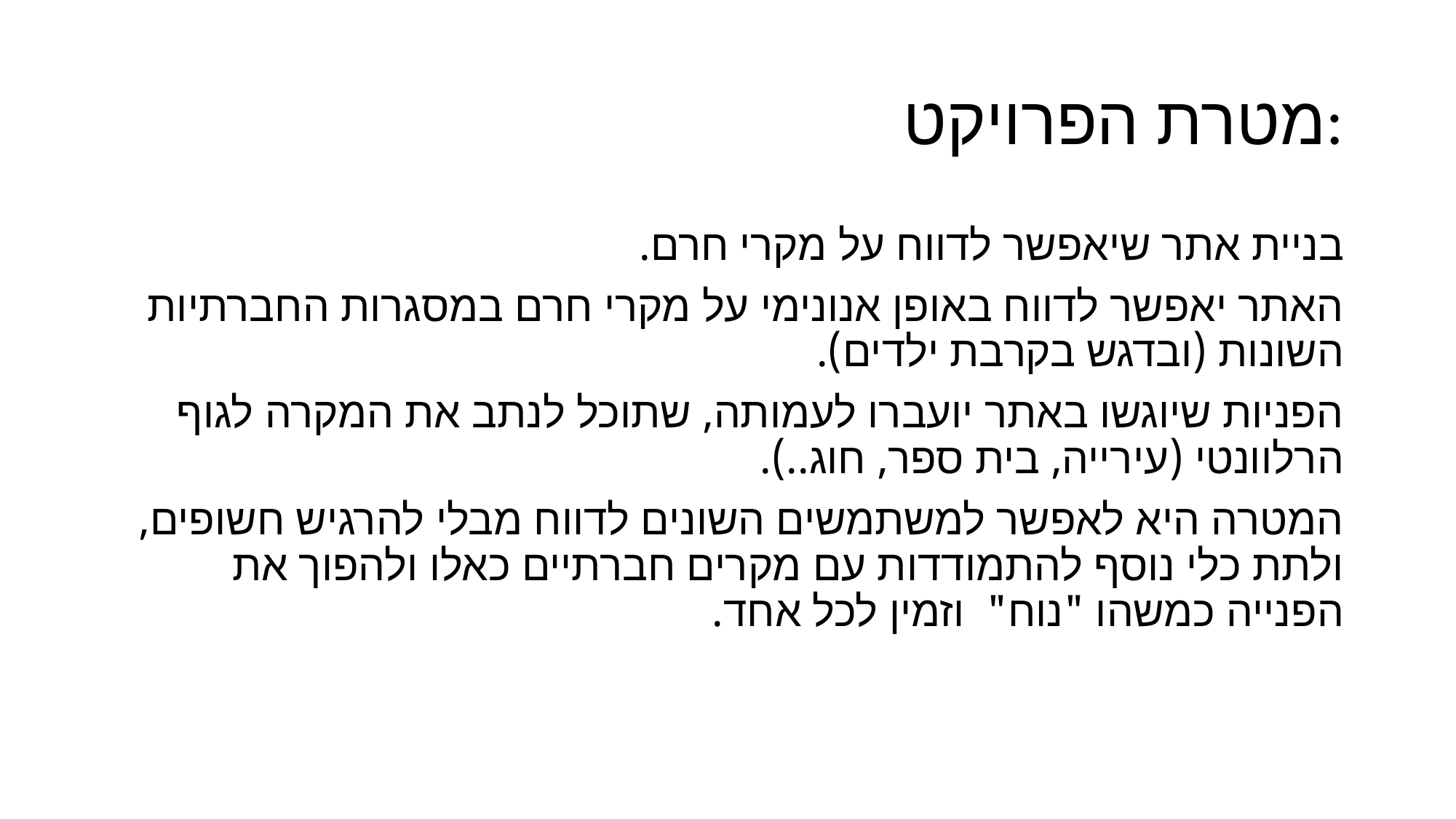

# מטרת הפרויקט:
בניית אתר שיאפשר לדווח על מקרי חרם.
האתר יאפשר לדווח באופן אנונימי על מקרי חרם במסגרות החברתיות השונות (ובדגש בקרבת ילדים).
הפניות שיוגשו באתר יועברו לעמותה, שתוכל לנתב את המקרה לגוף הרלוונטי (עירייה, בית ספר, חוג..).
המטרה היא לאפשר למשתמשים השונים לדווח מבלי להרגיש חשופים, ולתת כלי נוסף להתמודדות עם מקרים חברתיים כאלו ולהפוך את הפנייה כמשהו "נוח"  וזמין לכל אחד.